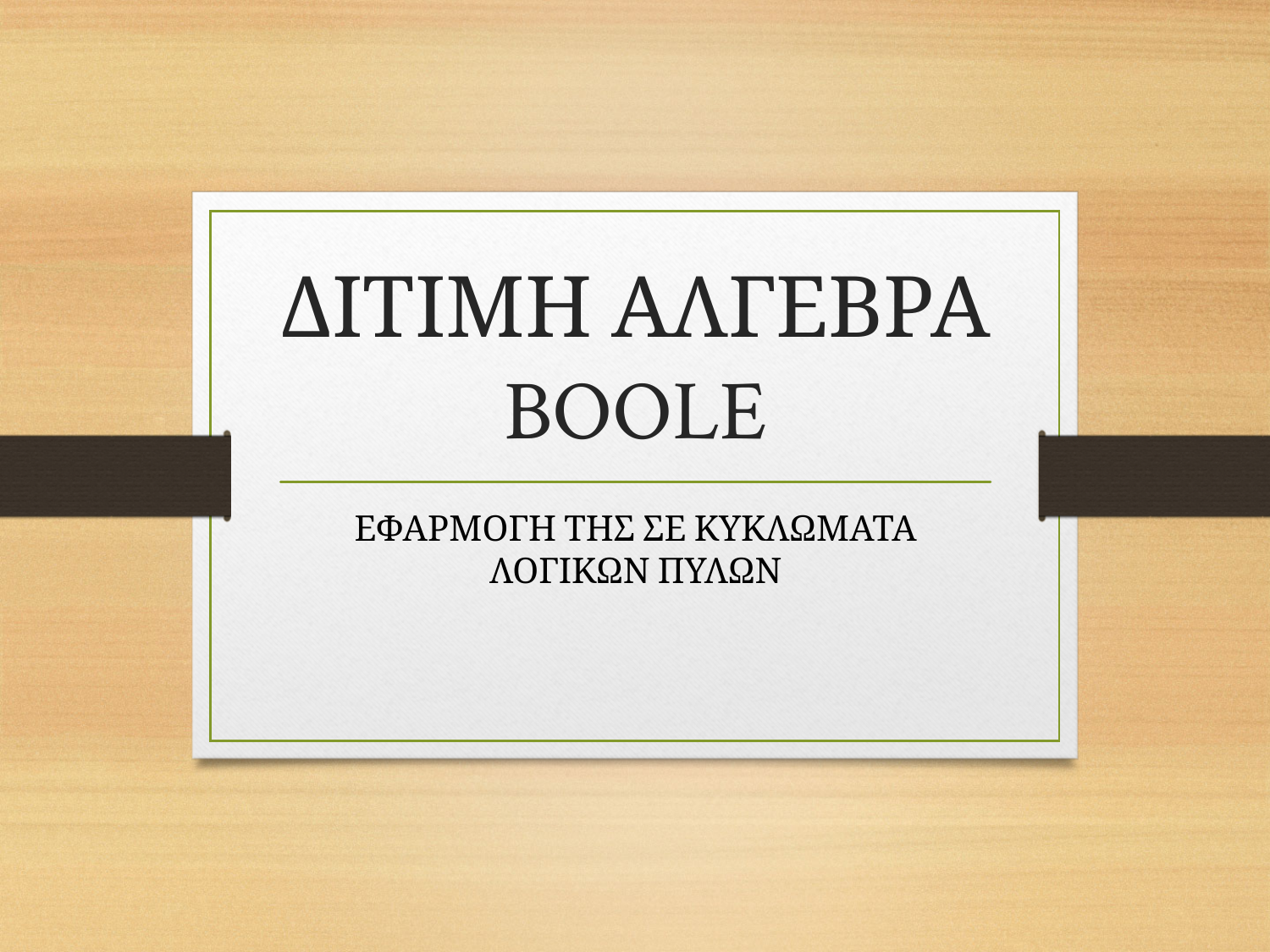

# ΔΙΤΙΜΗ ΑΛΓΕΒΡΑ BOOLE
ΕΦΑΡΜΟΓΗ ΤΗΣ ΣΕ ΚΥΚΛΩΜΑΤΑ ΛΟΓΙΚΩΝ ΠΥΛΩΝ